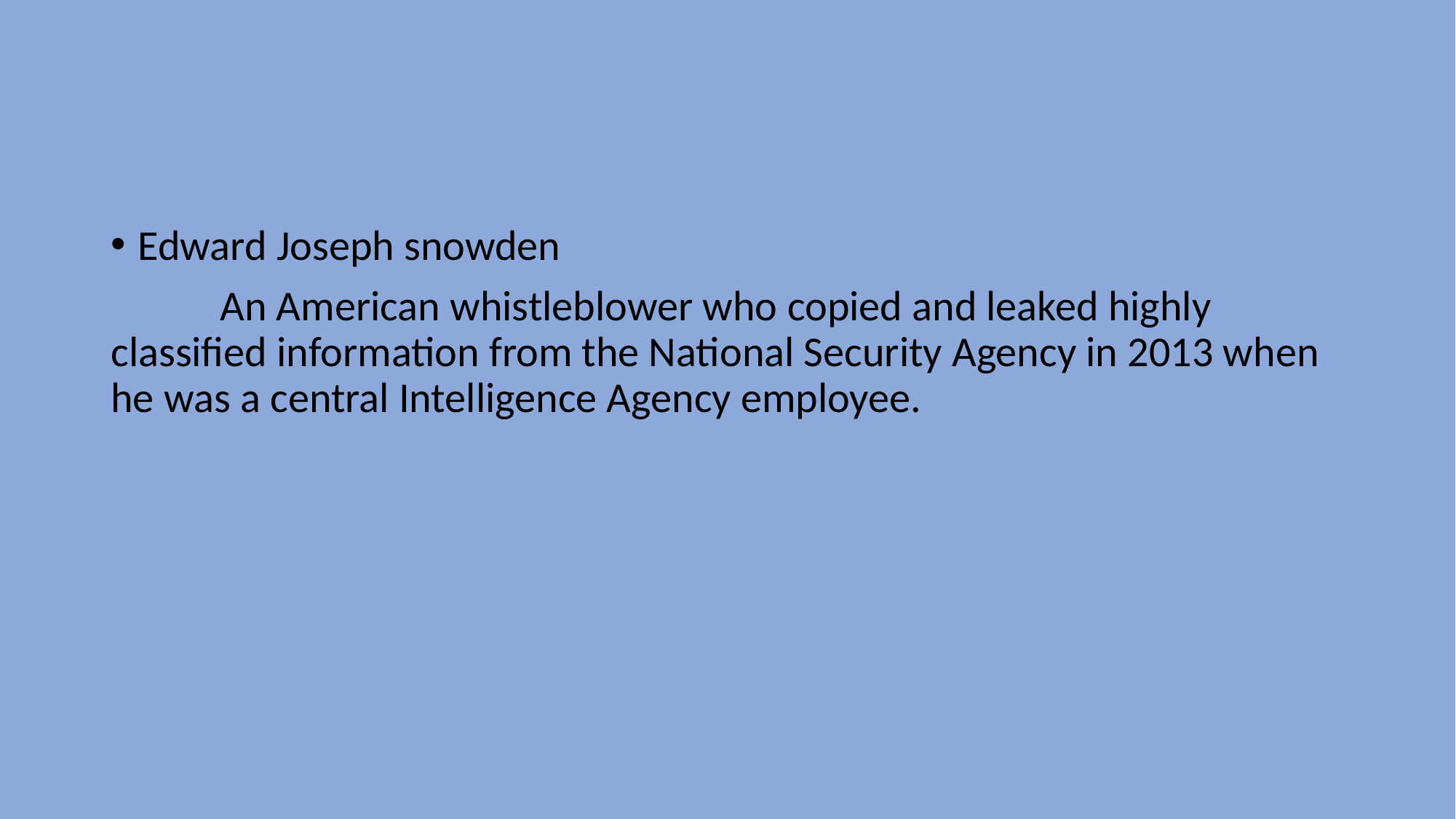

Edward Joseph snowden
	An American whistleblower who copied and leaked highly classified information from the National Security Agency in 2013 when he was a central Intelligence Agency employee.